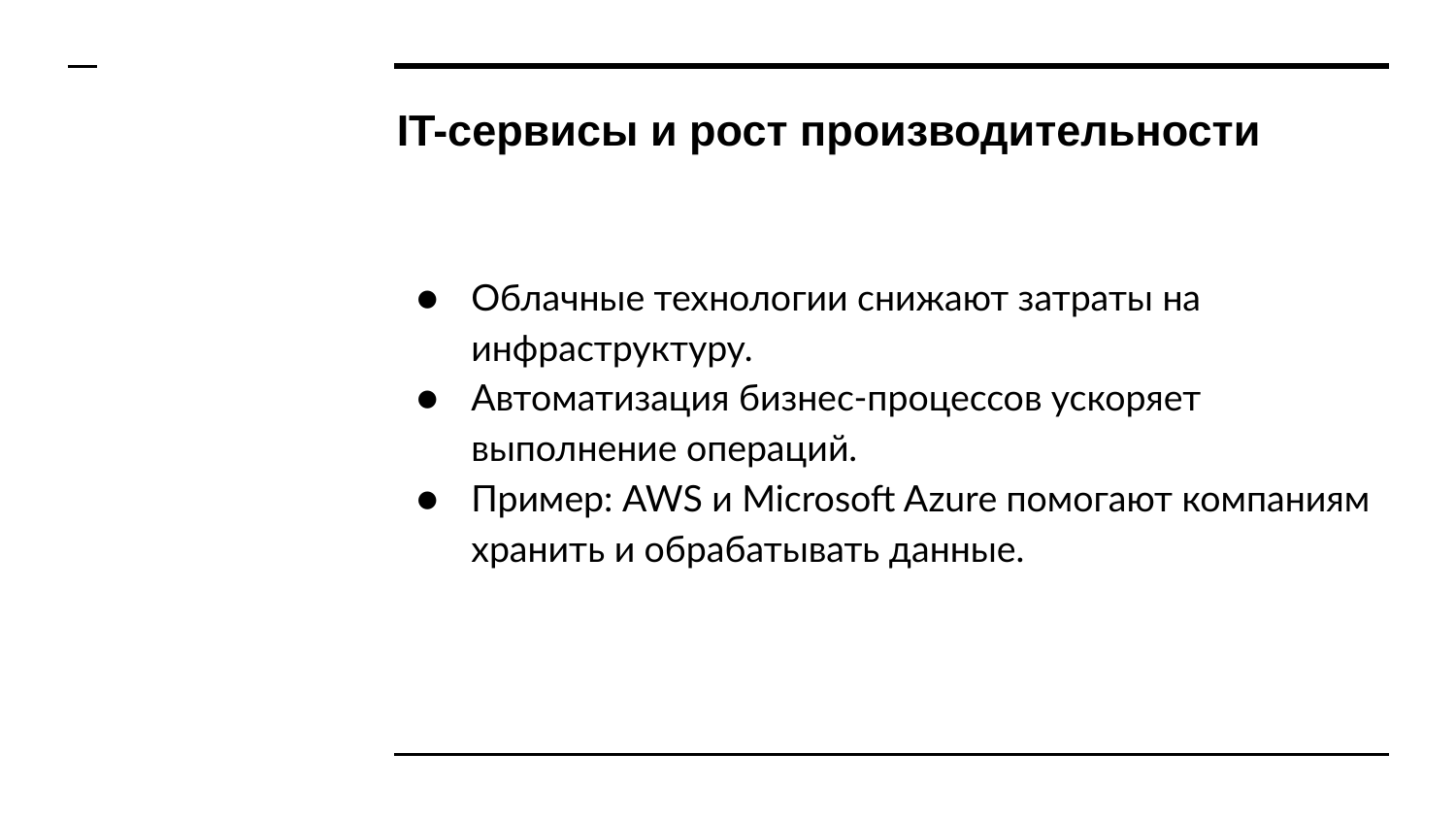

# IT-сервисы и рост производительности
Облачные технологии снижают затраты на инфраструктуру.
Автоматизация бизнес-процессов ускоряет выполнение операций.
Пример: AWS и Microsoft Azure помогают компаниям хранить и обрабатывать данные.